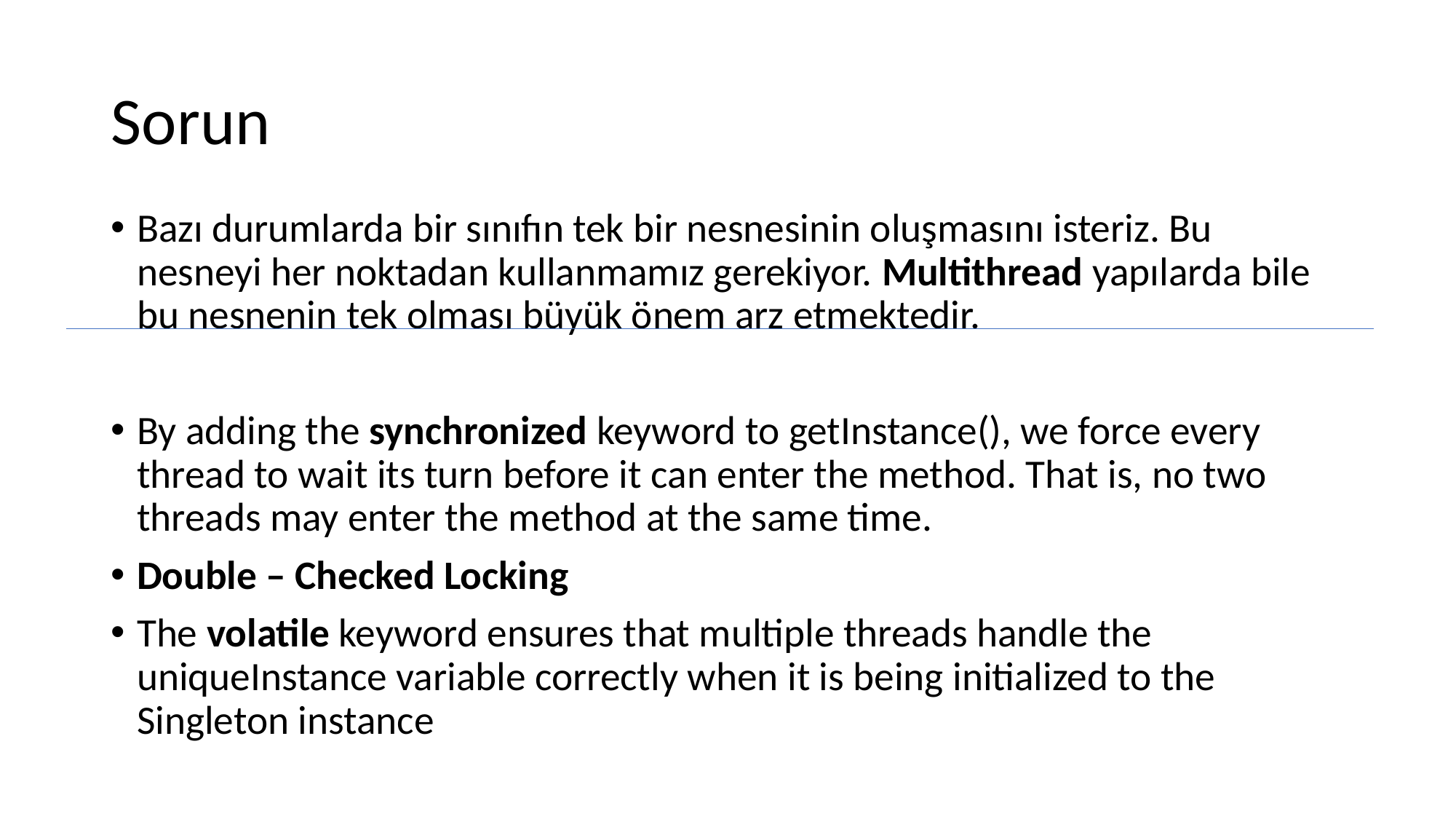

# Sorun
Bazı durumlarda bir sınıfın tek bir nesnesinin oluşmasını isteriz. Bu nesneyi her noktadan kullanmamız gerekiyor. Multithread yapılarda bile bu nesnenin tek olması büyük önem arz etmektedir.

By adding the synchronized keyword to getInstance(), we force every thread to wait its turn before it can enter the method. That is, no two threads may enter the method at the same time.
Double – Checked Locking
The volatile keyword ensures that multiple threads handle the uniqueInstance variable correctly when it is being initialized to the Singleton instance